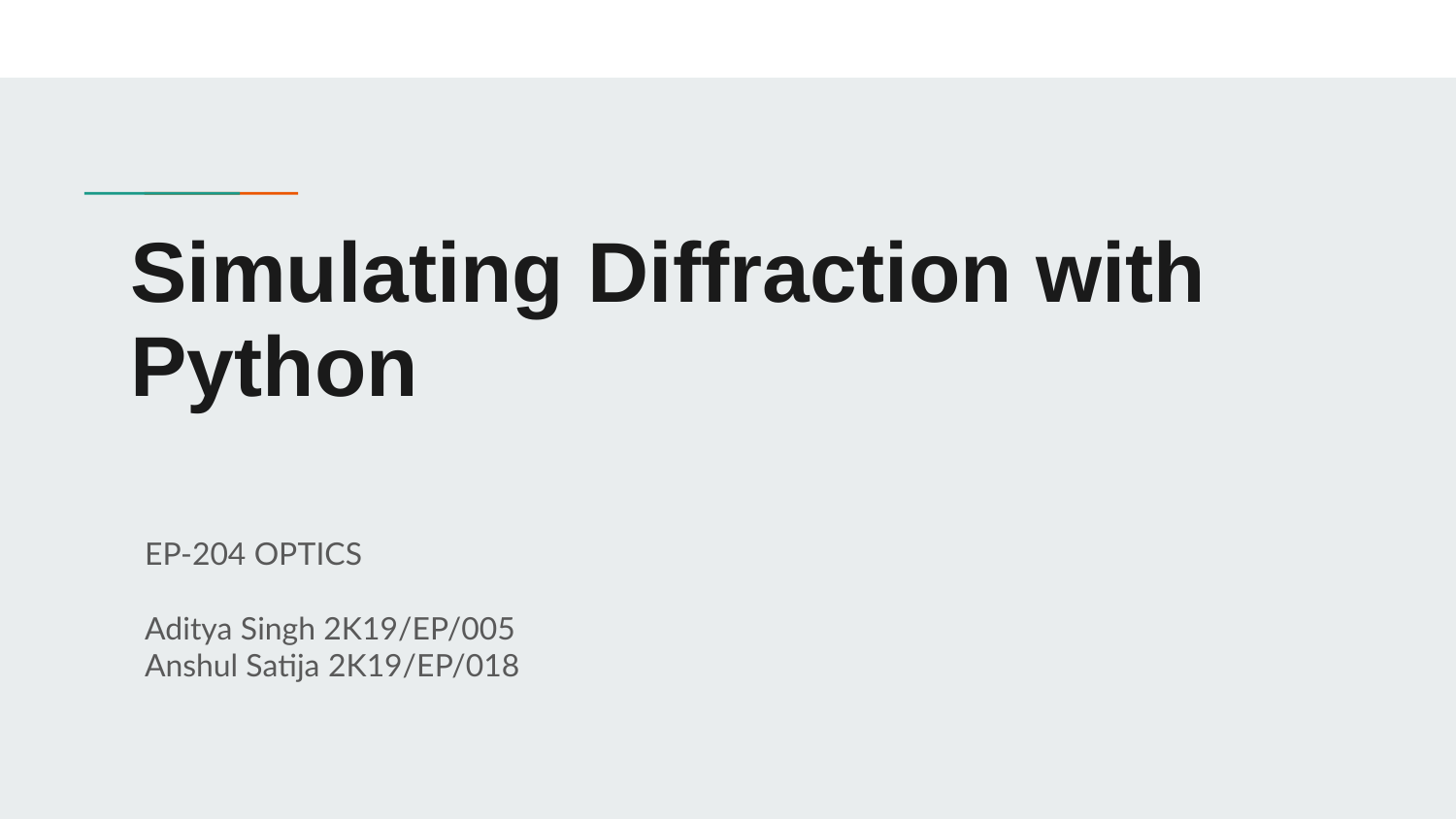

# Simulating Diffraction with Python
EP-204 OPTICS

Aditya Singh 2K19/EP/005
Anshul Satija 2K19/EP/018